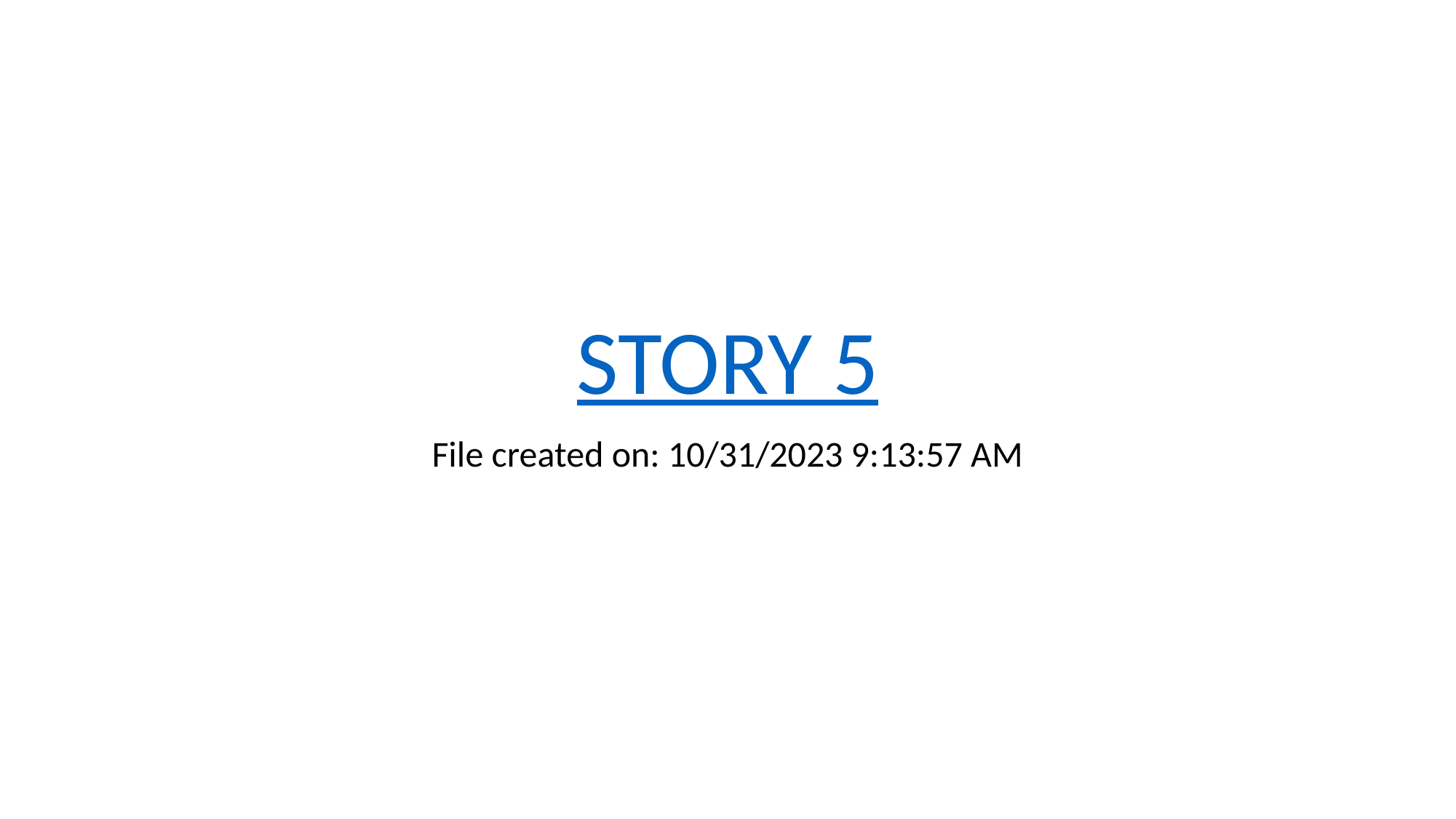

# STORY 5
File created on: 10/31/2023 9:13:57 AM